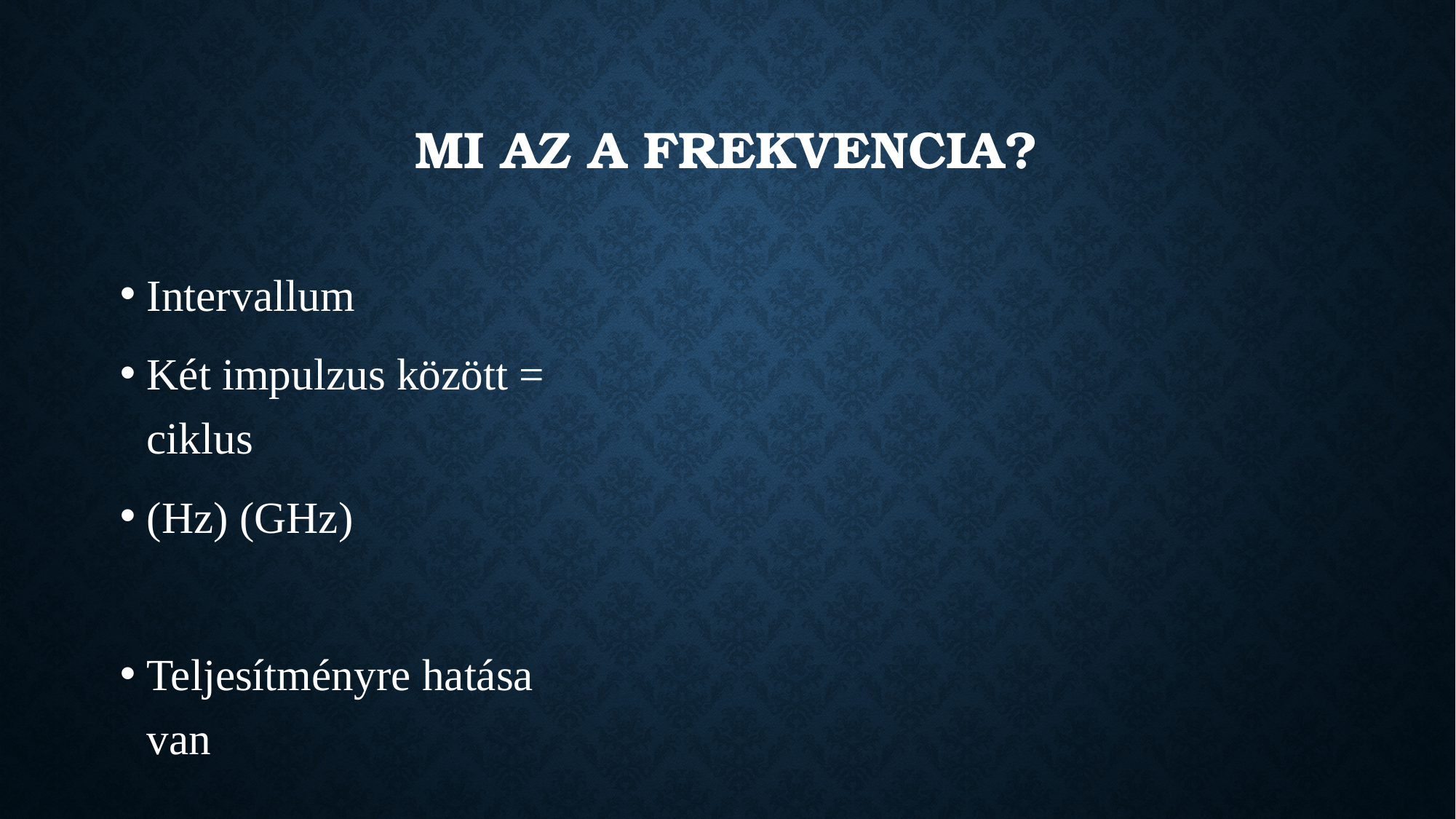

# Mi az a Frekvencia?
Intervallum
Két impulzus között = ciklus
(Hz) (GHz)

Teljesítményre hatása van